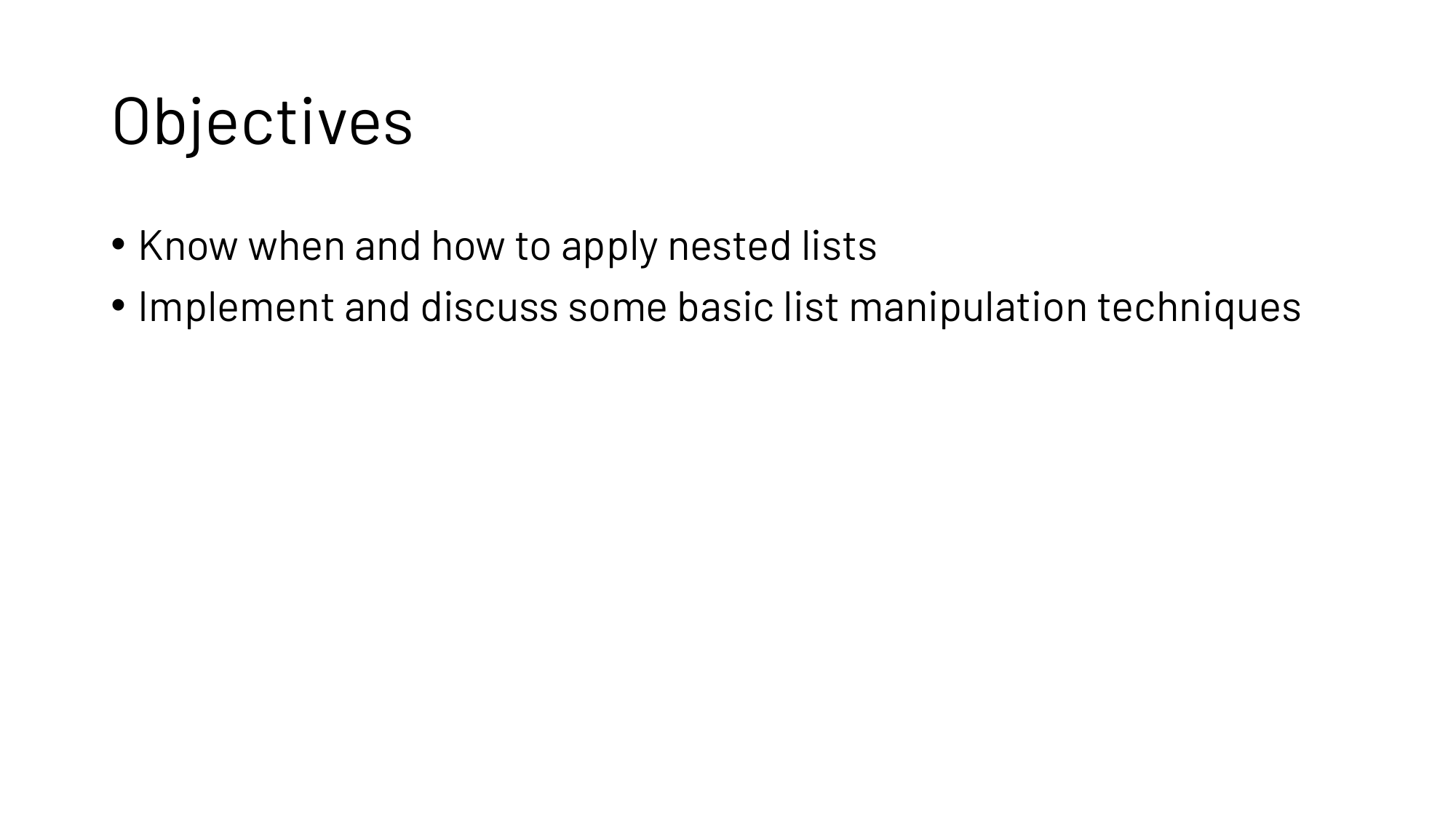

# Objectives
Know when and how to apply nested lists
Implement and discuss some basic list manipulation techniques